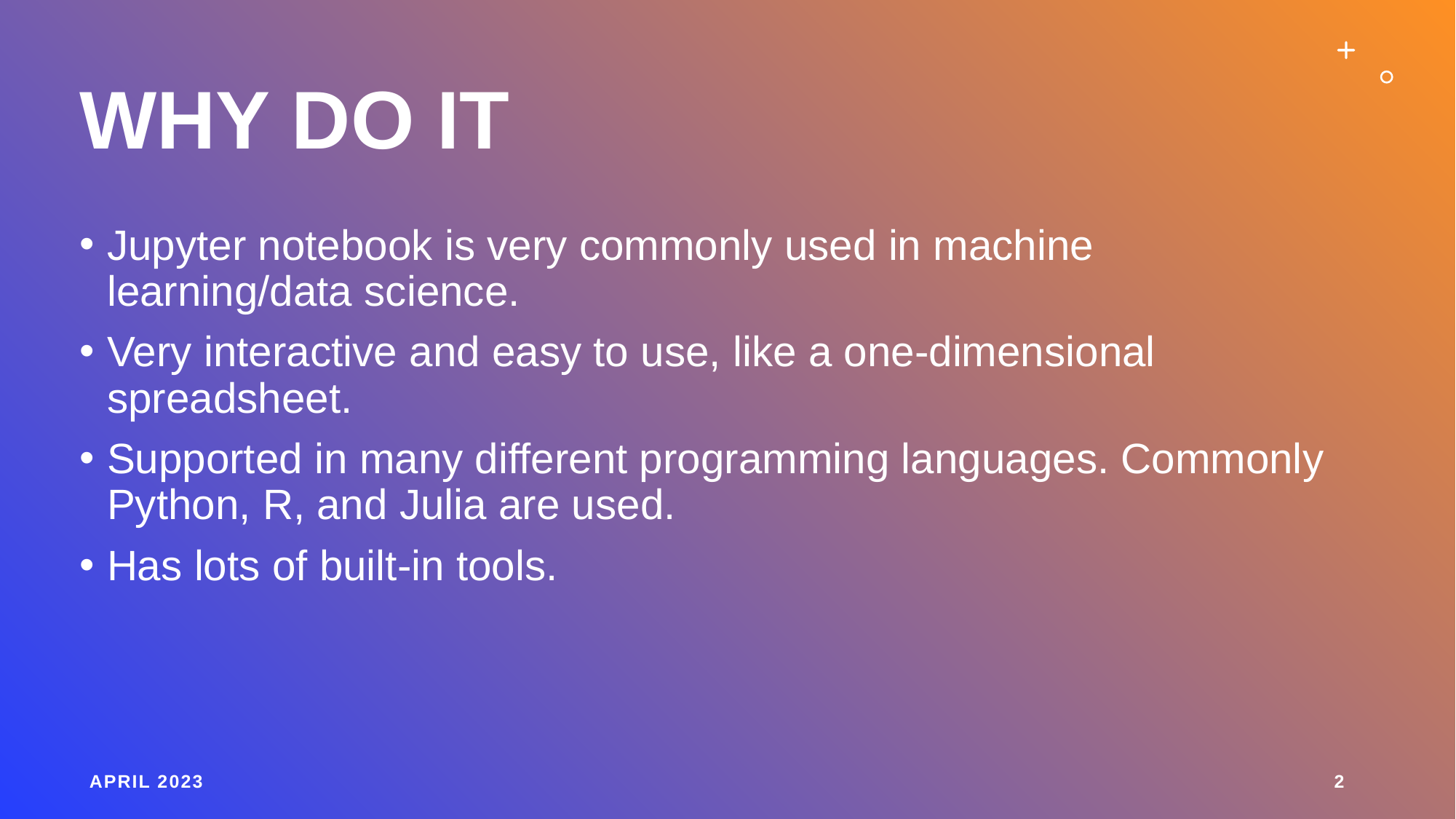

# Why do it
Jupyter notebook is very commonly used in machine learning/data science.
Very interactive and easy to use, like a one-dimensional spreadsheet.
Supported in many different programming languages. Commonly Python, R, and Julia are used.
Has lots of built-in tools.
April 2023
2